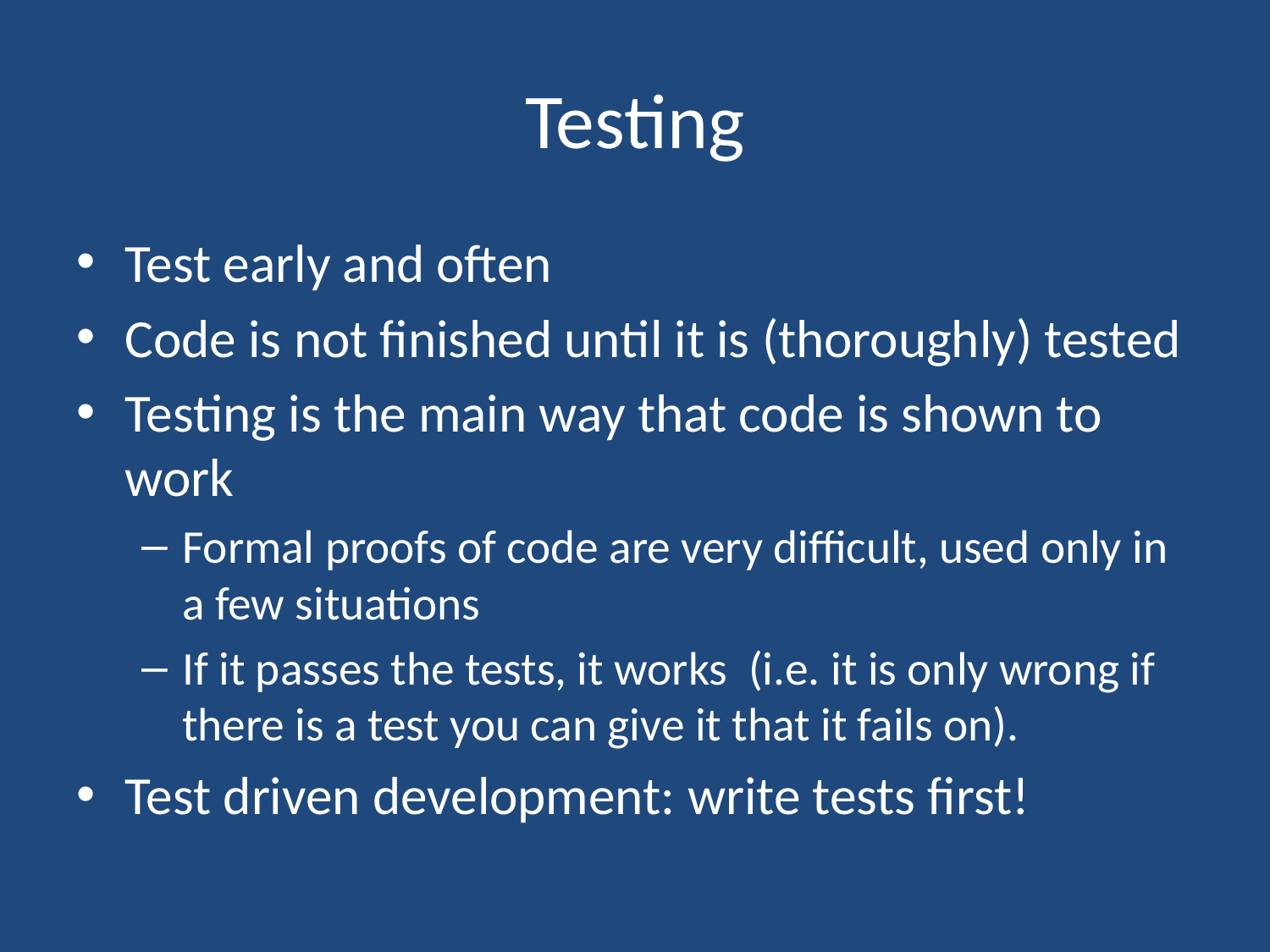

# Testing
Test early and often
Code is not finished until it is (thoroughly) tested
Testing is the main way that code is shown to work
Formal proofs of code are very difficult, used only in a few situations
If it passes the tests, it works  (i.e. it is only wrong if there is a test you can give it that it fails on).
Test driven development: write tests first!